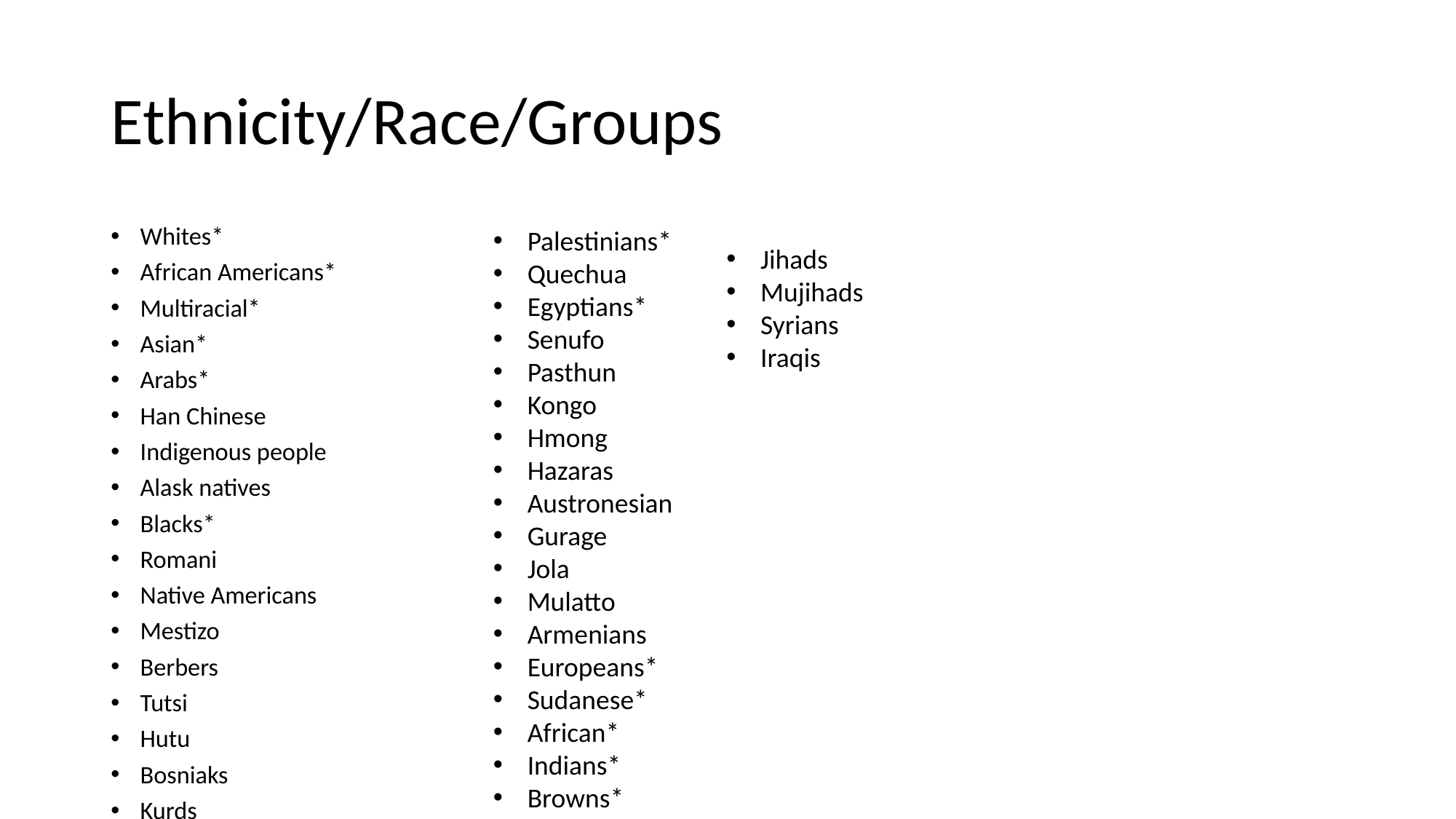

# Ethnicity/Race/Groups
Whites*
African Americans*
Multiracial*
Asian*
Arabs*
Han Chinese
Indigenous people
Alask natives
Blacks*
Romani
Native Americans
Mestizo
Berbers
Tutsi
Hutu
Bosniaks
Kurds
Dravidian
Jewish*
Native Hawaiins
Indo-Aryan People

Palestinians*
Quechua
Egyptians*
Senufo
Pasthun
Kongo
Hmong
Hazaras
Austronesian
Gurage
Jola
Mulatto
Armenians
Europeans*
Sudanese*
African*
Indians*
Browns*
Punjabi*
Maratha*
Bengali

Jihads
Mujihads
Syrians
Iraqis